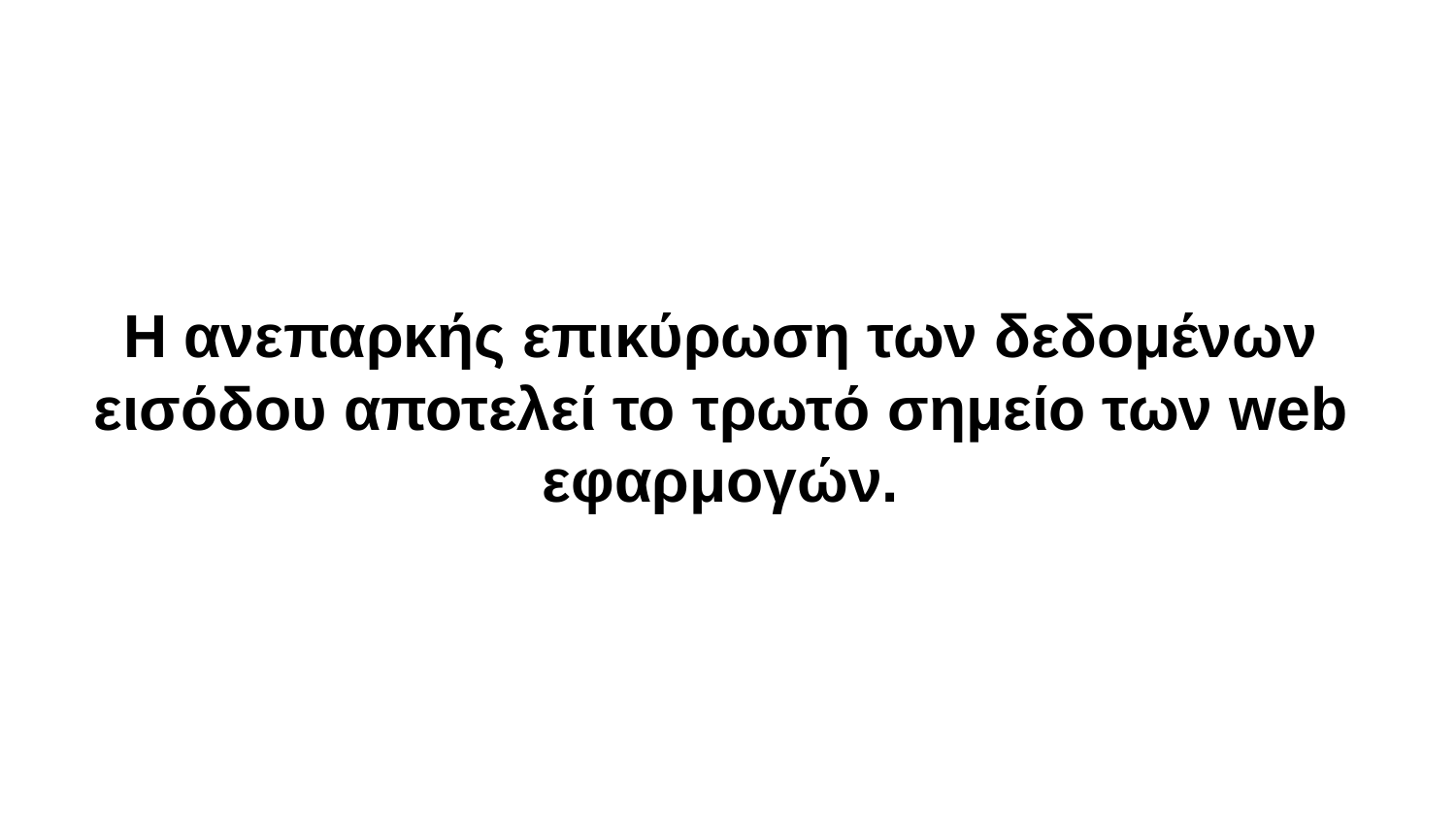

# Η ανεπαρκής επικύρωση των δεδομένων εισόδου αποτελεί το τρωτό σημείο των web εφαρμογών.